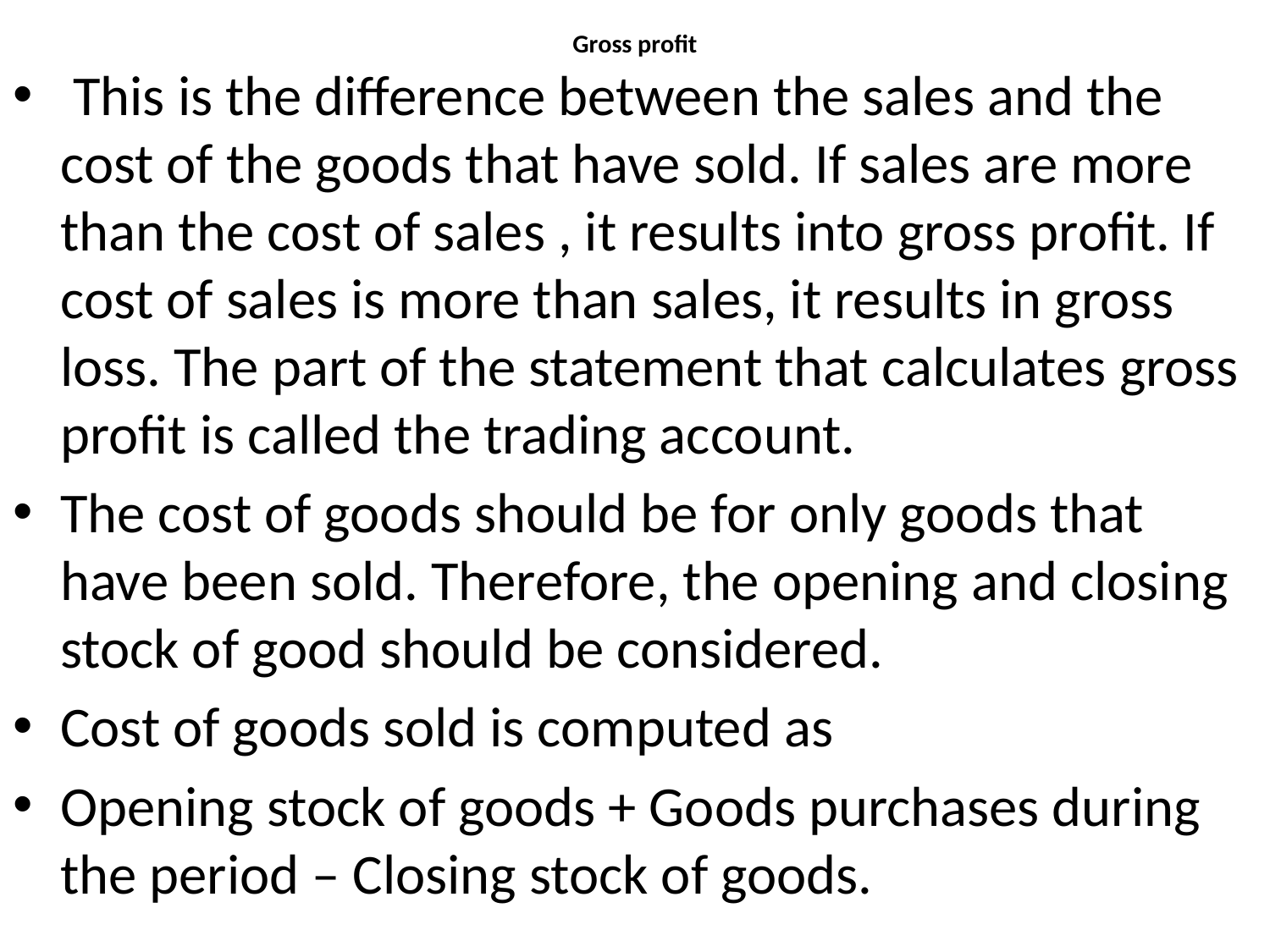

# Gross profit
 This is the difference between the sales and the cost of the goods that have sold. If sales are more than the cost of sales , it results into gross profit. If cost of sales is more than sales, it results in gross loss. The part of the statement that calculates gross profit is called the trading account.
The cost of goods should be for only goods that have been sold. Therefore, the opening and closing stock of good should be considered.
Cost of goods sold is computed as
Opening stock of goods + Goods purchases during the period – Closing stock of goods.